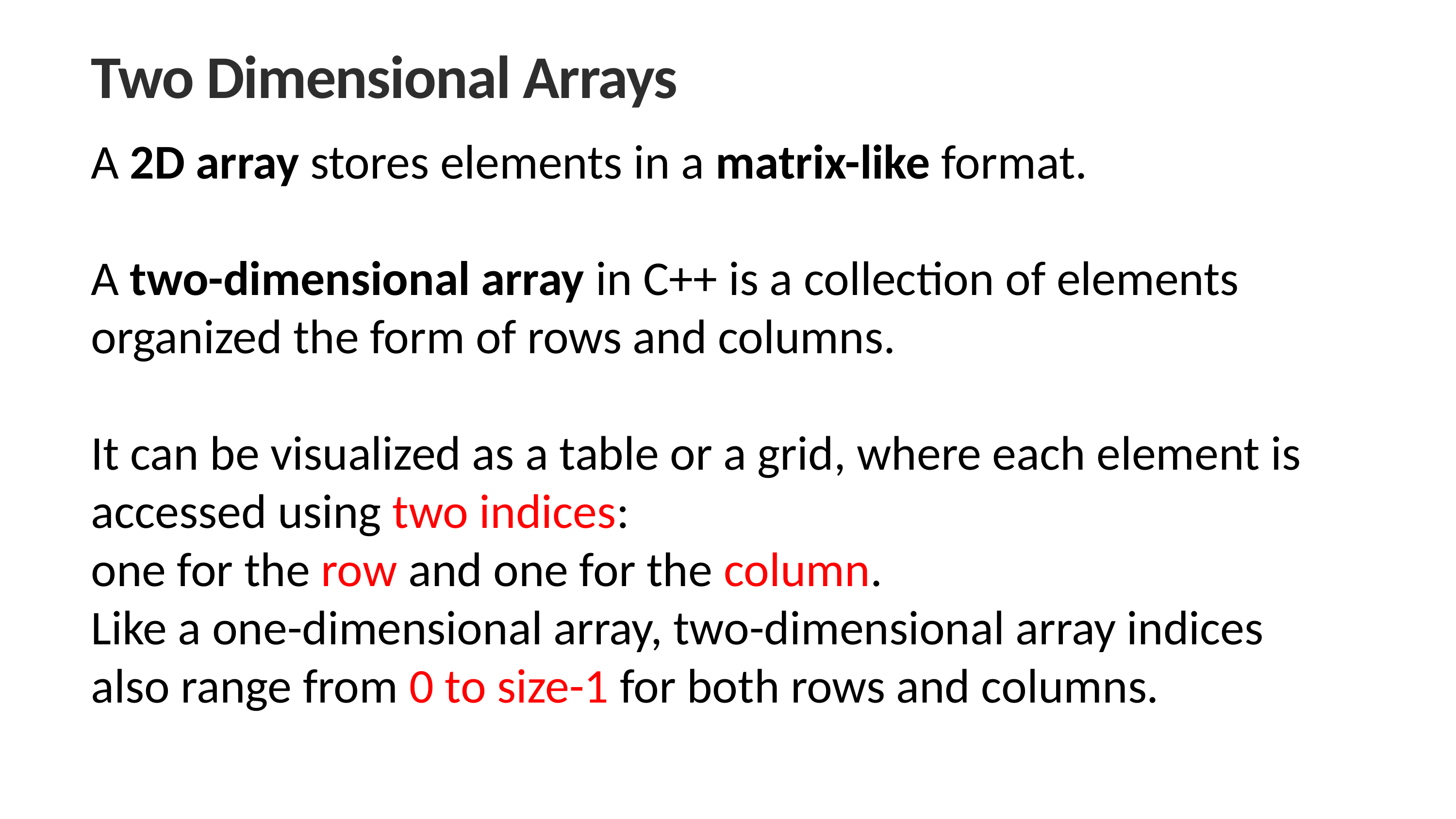

Two Dimensional Arrays
A 2D array stores elements in a matrix-like format.
A two-dimensional array in C++ is a collection of elements organized the form of rows and columns.
It can be visualized as a table or a grid, where each element is accessed using two indices:
one for the row and one for the column.
Like a one-dimensional array, two-dimensional array indices also range from 0 to size-1 for both rows and columns.